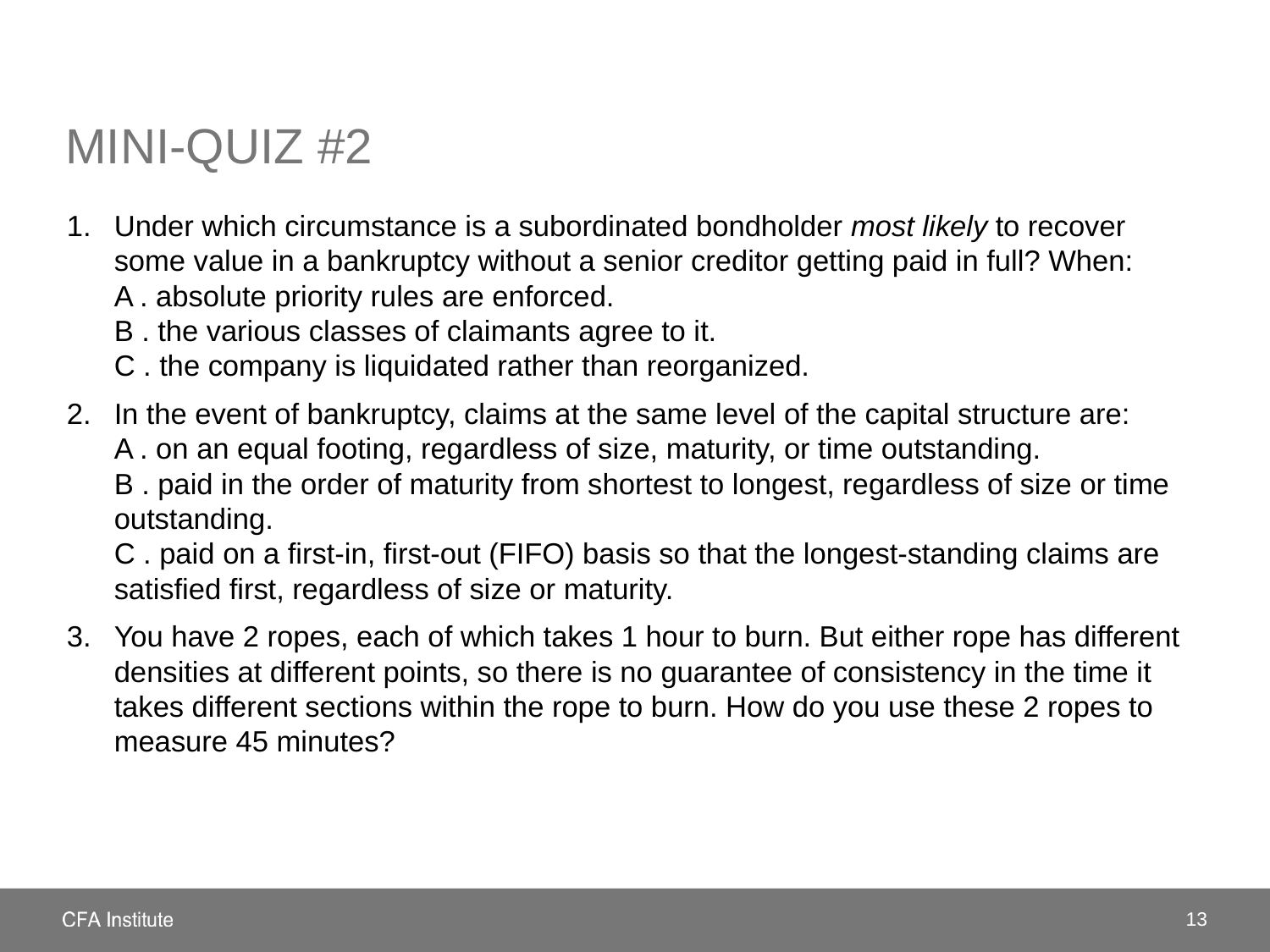

# Mini-quiz #2
Under which circumstance is a subordinated bondholder most likely to recover some value in a bankruptcy without a senior creditor getting paid in full? When:
A . absolute priority rules are enforced.
B . the various classes of claimants agree to it.
C . the company is liquidated rather than reorganized.
In the event of bankruptcy, claims at the same level of the capital structure are:
A . on an equal footing, regardless of size, maturity, or time outstanding.
B . paid in the order of maturity from shortest to longest, regardless of size or time
outstanding.
C . paid on a first-in, first-out (FIFO) basis so that the longest-standing claims are
satisfied first, regardless of size or maturity.
You have 2 ropes, each of which takes 1 hour to burn. But either rope has different densities at different points, so there is no guarantee of consistency in the time it takes different sections within the rope to burn. How do you use these 2 ropes to measure 45 minutes?
13